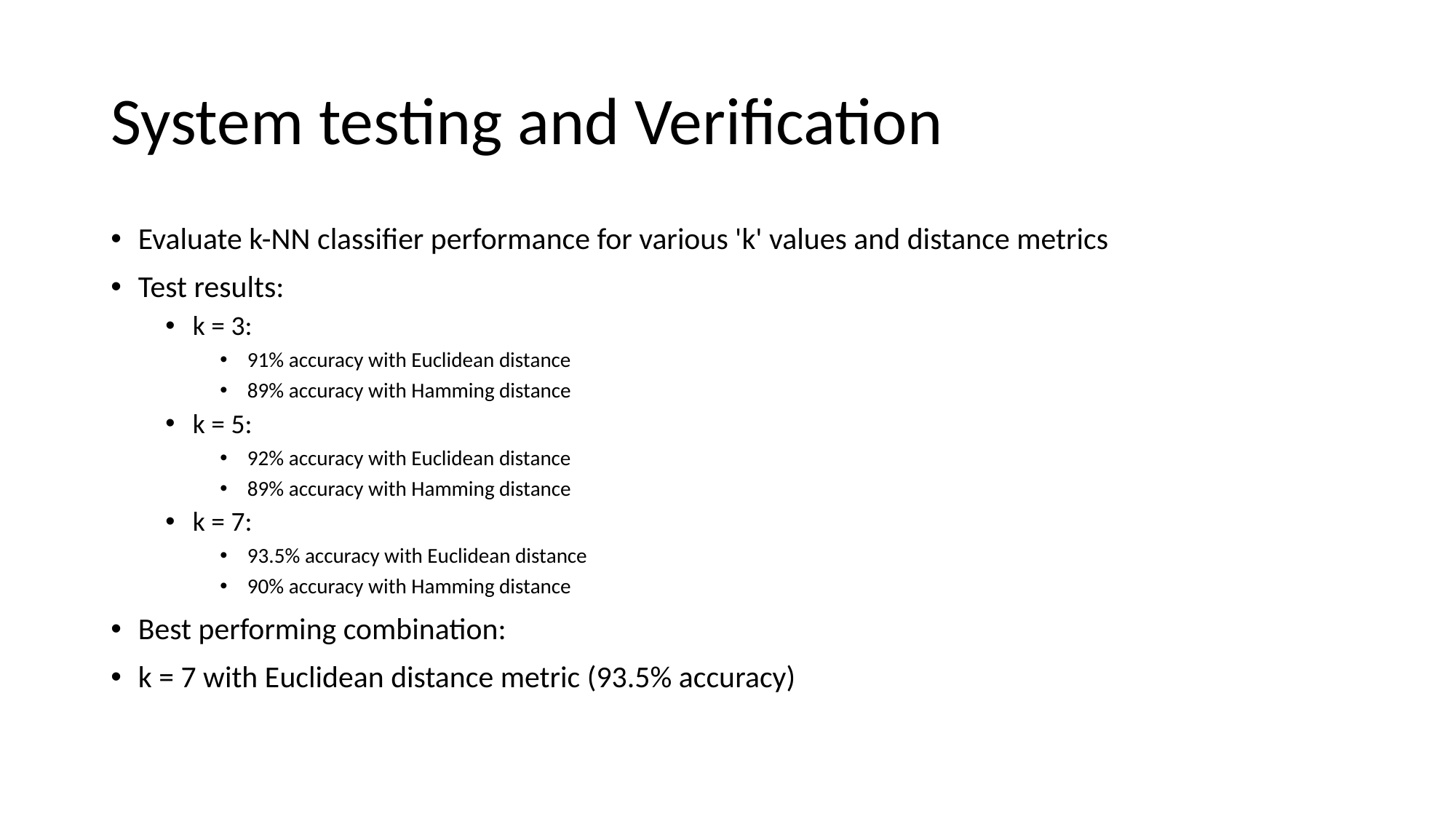

# System testing and Verification
Evaluate k-NN classifier performance for various 'k' values and distance metrics
Test results:
k = 3:
91% accuracy with Euclidean distance
89% accuracy with Hamming distance
k = 5:
92% accuracy with Euclidean distance
89% accuracy with Hamming distance
k = 7:
93.5% accuracy with Euclidean distance
90% accuracy with Hamming distance
Best performing combination:
k = 7 with Euclidean distance metric (93.5% accuracy)